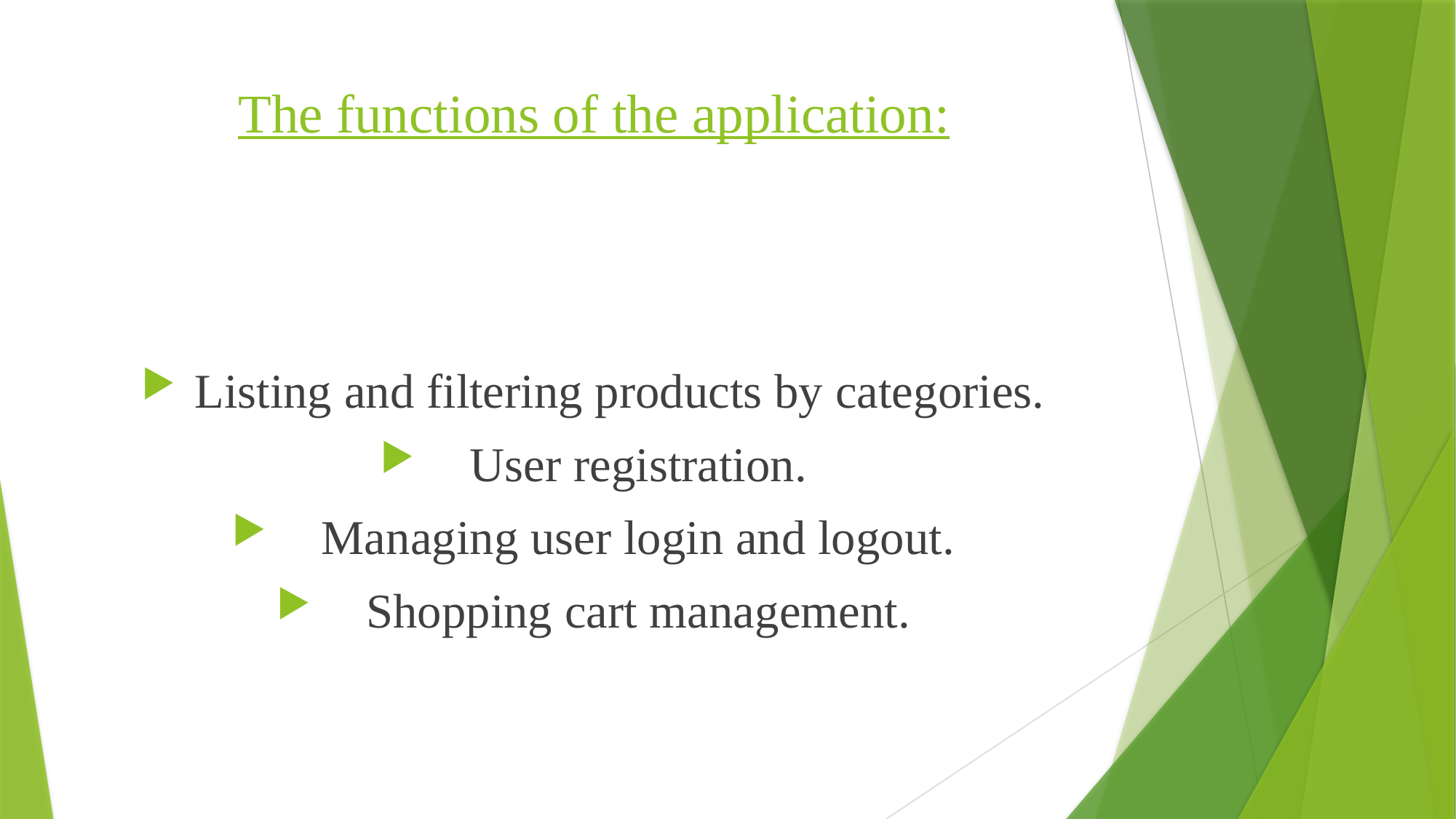

# The functions of the application:

 Listing and filtering products by categories.
    User registration.
    Managing user login and logout.
    Shopping cart management.